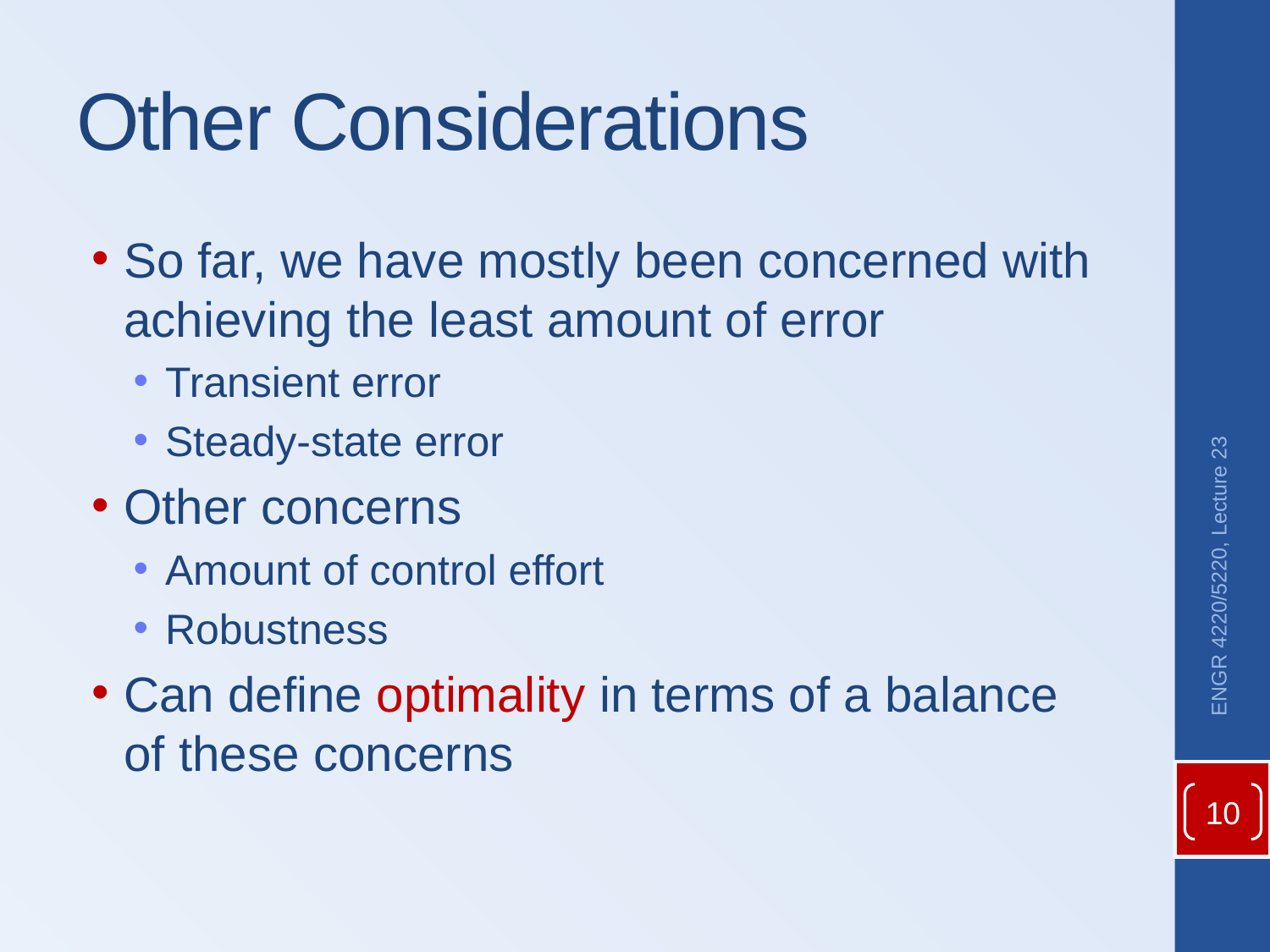

# Other Considerations
So far, we have mostly been concerned with achieving the least amount of error
Transient error
Steady-state error
Other concerns
Amount of control effort
Robustness
Can define optimality in terms of a balance of these concerns
ENGR 4220/5220, Lecture 23
10